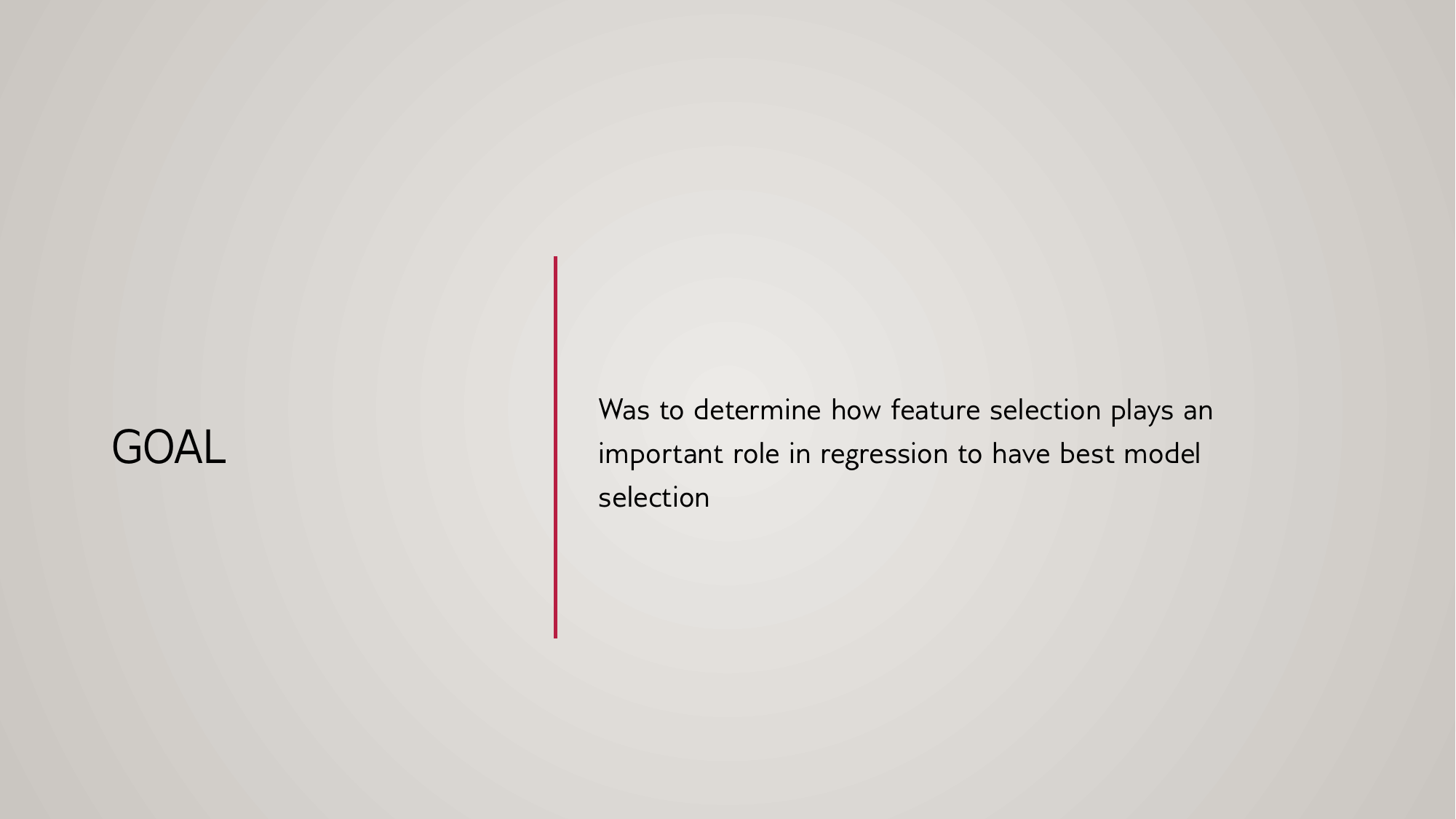

# GOAL
Was to determine how feature selection plays an important role in regression to have best model selection